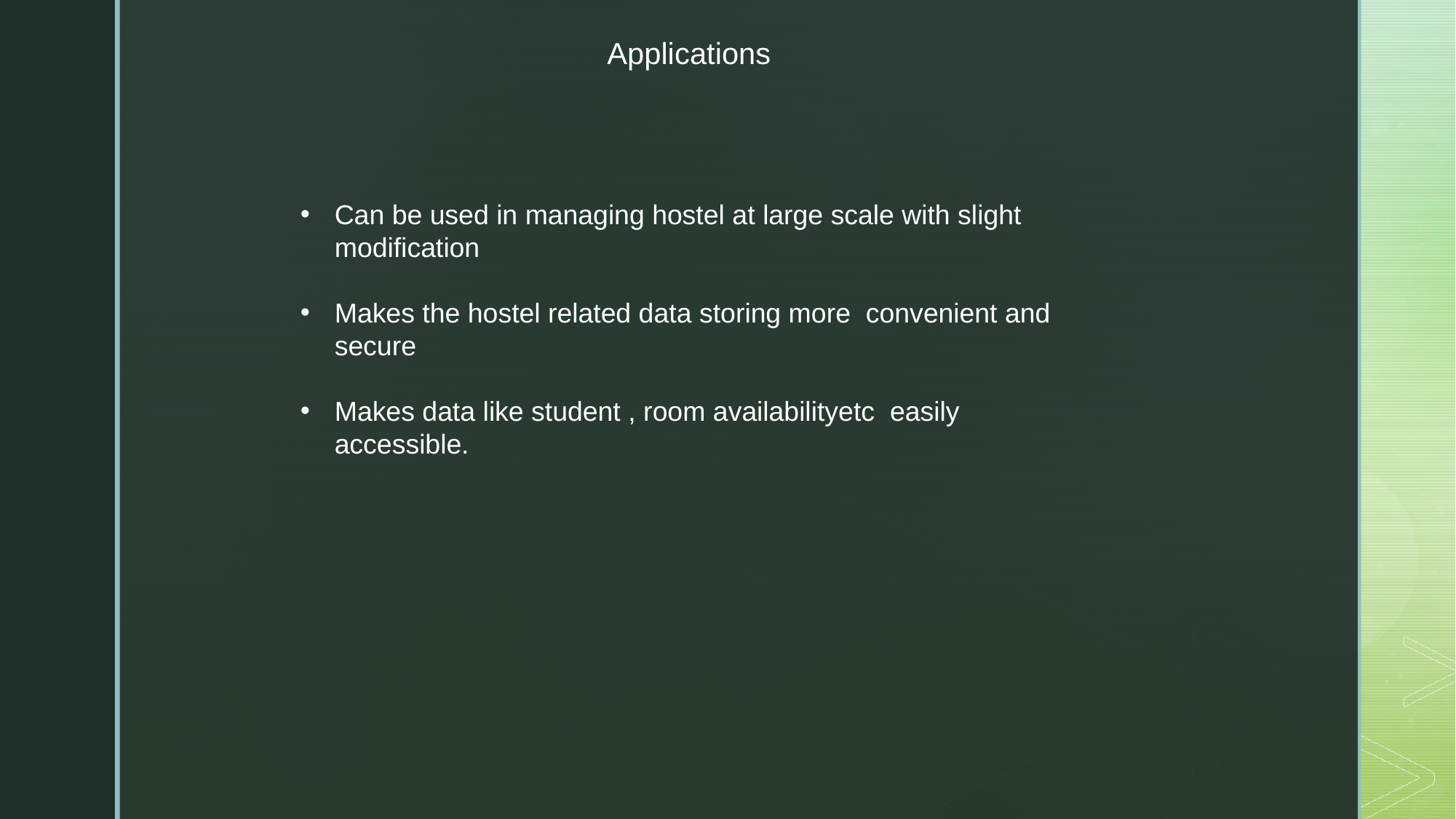

Applications
Can be used in managing hostel at large scale with slight  modification

Makes the hostel related data storing more  convenient and secure

Makes data like student , room availabilityetc  easily  accessible.